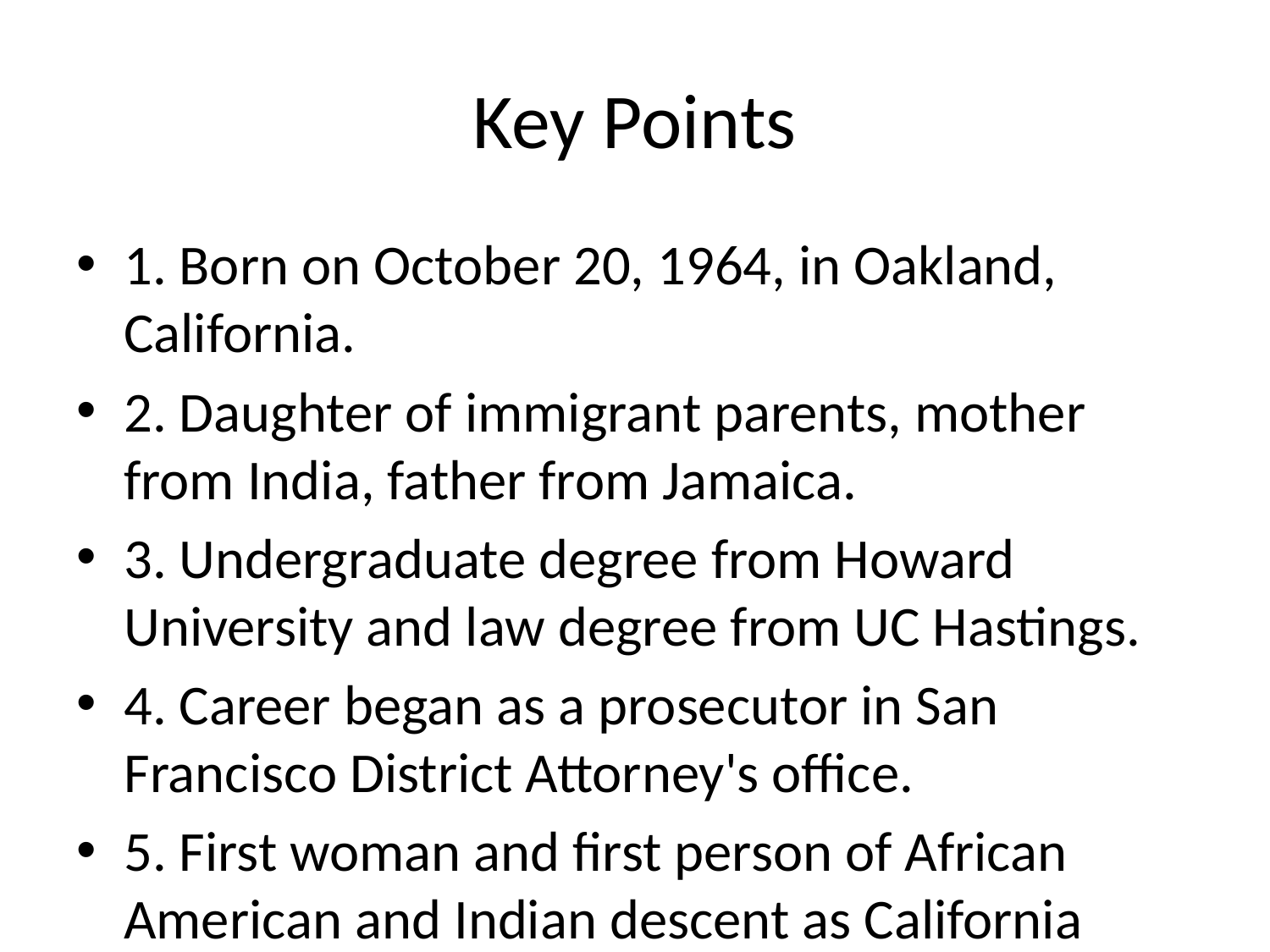

# Key Points
1. Born on October 20, 1964, in Oakland, California.
2. Daughter of immigrant parents, mother from India, father from Jamaica.
3. Undergraduate degree from Howard University and law degree from UC Hastings.
4. Career began as a prosecutor in San Francisco District Attorney's office.
5. First woman and first person of African American and Indian descent as California Attorney General.
6. Elected to the U.S. Senate in 2016, served until 2021.
7. Known for her questioning style in Senate hearings.
8. Selected as Joe Biden's running mate on August 11, 2020.
9. First female vice president, first Black vice president, first vice president of South Asian descent.
10. Announced candidacy for 2024 presidential election on July 21, 2024.